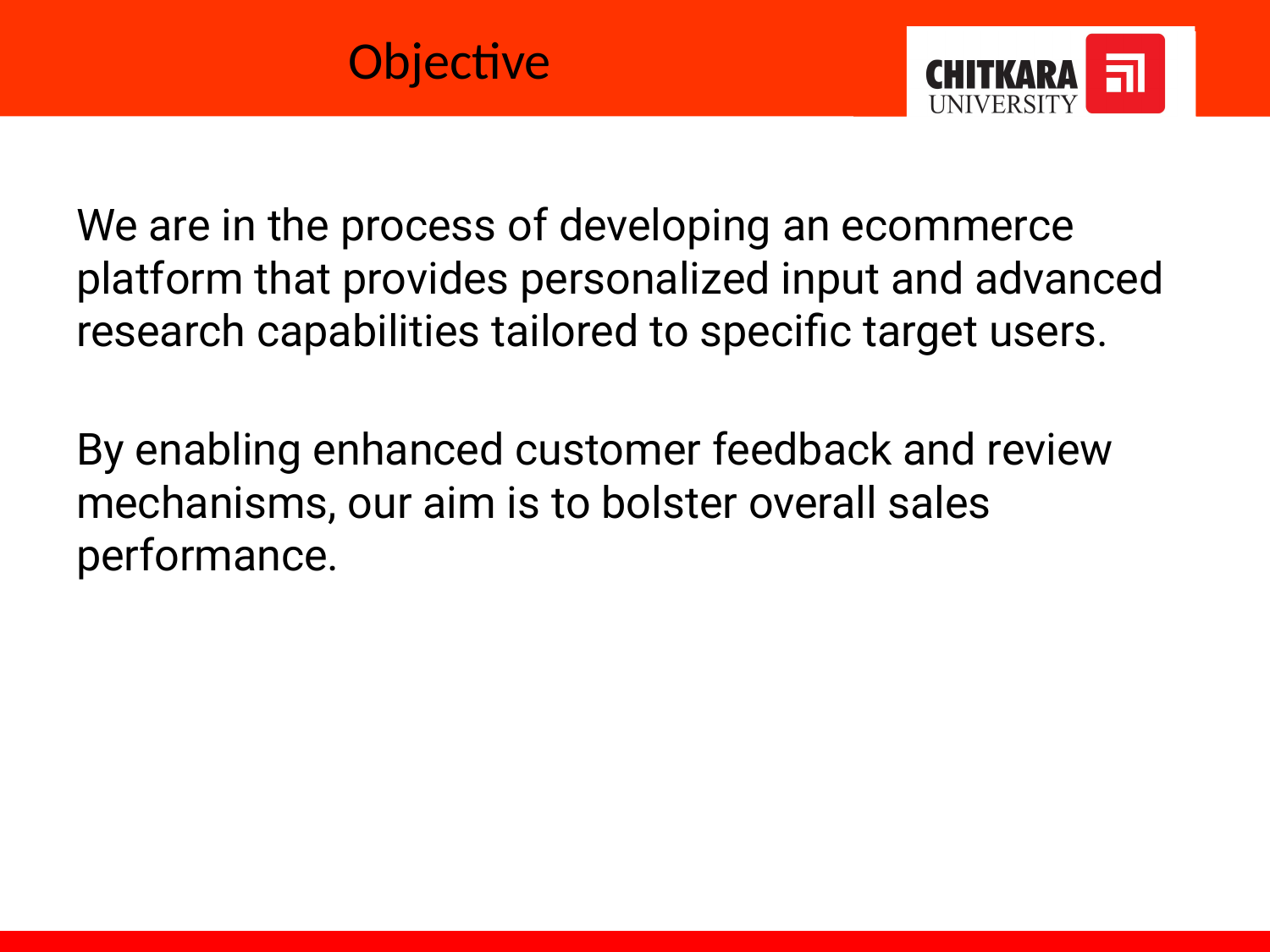

# Objective
We are in the process of developing an ecommerce platform that provides personalized input and advanced research capabilities tailored to specific target users.

By enabling enhanced customer feedback and review mechanisms, our aim is to bolster overall sales performance.
13